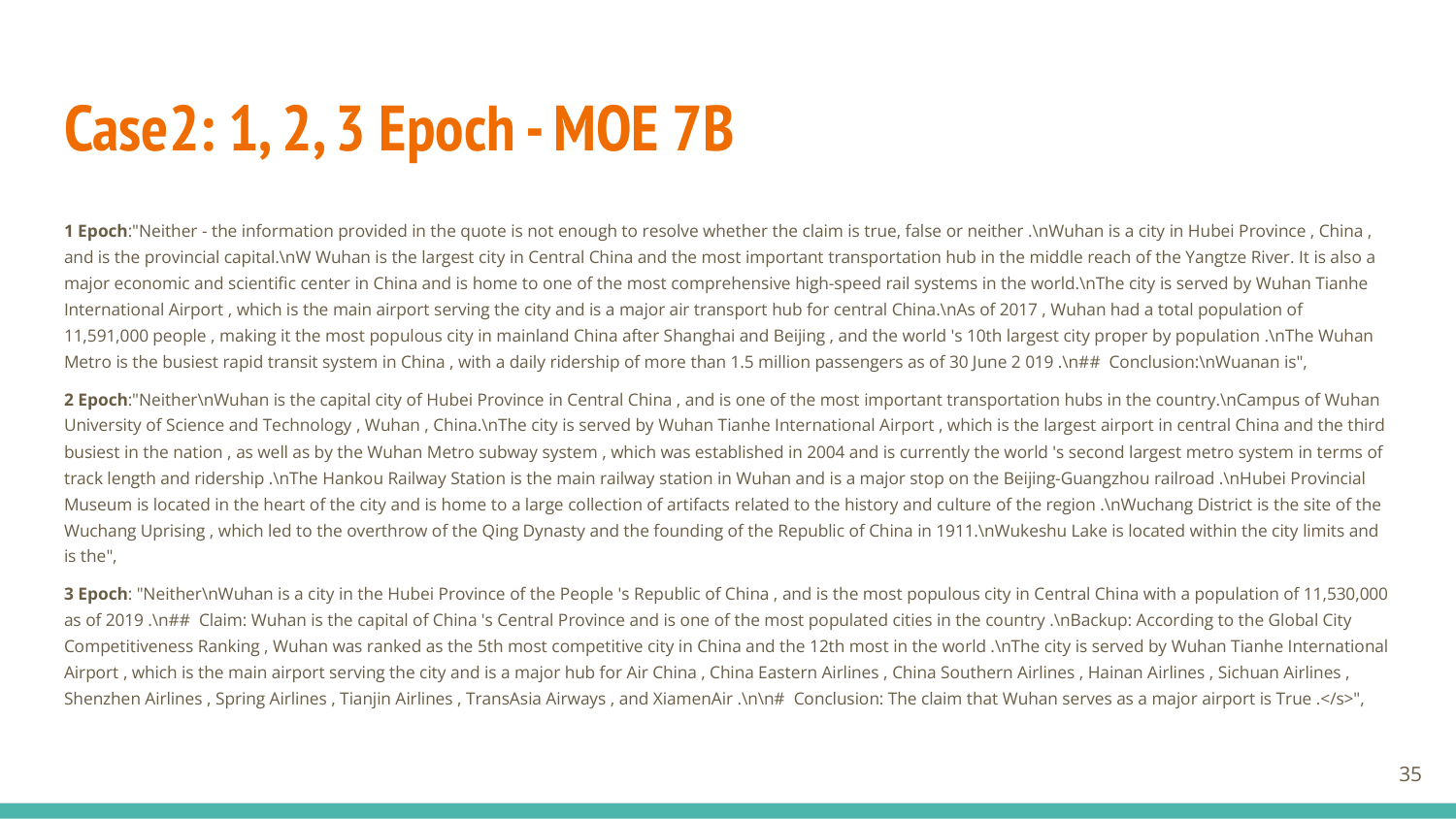

# Case2: 1, 2, 3 Epoch - MOE 7B
1 Epoch:"Neither - the information provided in the quote is not enough to resolve whether the claim is true, false or neither .\nWuhan is a city in Hubei Province , China , and is the provincial capital.\nW Wuhan is the largest city in Central China and the most important transportation hub in the middle reach of the Yangtze River. It is also a major economic and scientific center in China and is home to one of the most comprehensive high-speed rail systems in the world.\nThe city is served by Wuhan Tianhe International Airport , which is the main airport serving the city and is a major air transport hub for central China.\nAs of 2017 , Wuhan had a total population of 11,591,000 people , making it the most populous city in mainland China after Shanghai and Beijing , and the world 's 10th largest city proper by population .\nThe Wuhan Metro is the busiest rapid transit system in China , with a daily ridership of more than 1.5 million passengers as of 30 June 2 019 .\n##  Conclusion:\nWuanan is",
2 Epoch:"Neither\nWuhan is the capital city of Hubei Province in Central China , and is one of the most important transportation hubs in the country.\nCampus of Wuhan University of Science and Technology , Wuhan , China.\nThe city is served by Wuhan Tianhe International Airport , which is the largest airport in central China and the third busiest in the nation , as well as by the Wuhan Metro subway system , which was established in 2004 and is currently the world 's second largest metro system in terms of track length and ridership .\nThe Hankou Railway Station is the main railway station in Wuhan and is a major stop on the Beijing-Guangzhou railroad .\nHubei Provincial Museum is located in the heart of the city and is home to a large collection of artifacts related to the history and culture of the region .\nWuchang District is the site of the Wuchang Uprising , which led to the overthrow of the Qing Dynasty and the founding of the Republic of China in 1911.\nWukeshu Lake is located within the city limits and is the",
3 Epoch: "Neither\nWuhan is a city in the Hubei Province of the People 's Republic of China , and is the most populous city in Central China with a population of 11,530,000 as of 2019 .\n##  Claim: Wuhan is the capital of China 's Central Province and is one of the most populated cities in the country .\nBackup: According to the Global City Competitiveness Ranking , Wuhan was ranked as the 5th most competitive city in China and the 12th most in the world .\nThe city is served by Wuhan Tianhe International Airport , which is the main airport serving the city and is a major hub for Air China , China Eastern Airlines , China Southern Airlines , Hainan Airlines , Sichuan Airlines , Shenzhen Airlines , Spring Airlines , Tianjin Airlines , TransAsia Airways , and XiamenAir .\n\n#  Conclusion: The claim that Wuhan serves as a major airport is True .</s>",
35